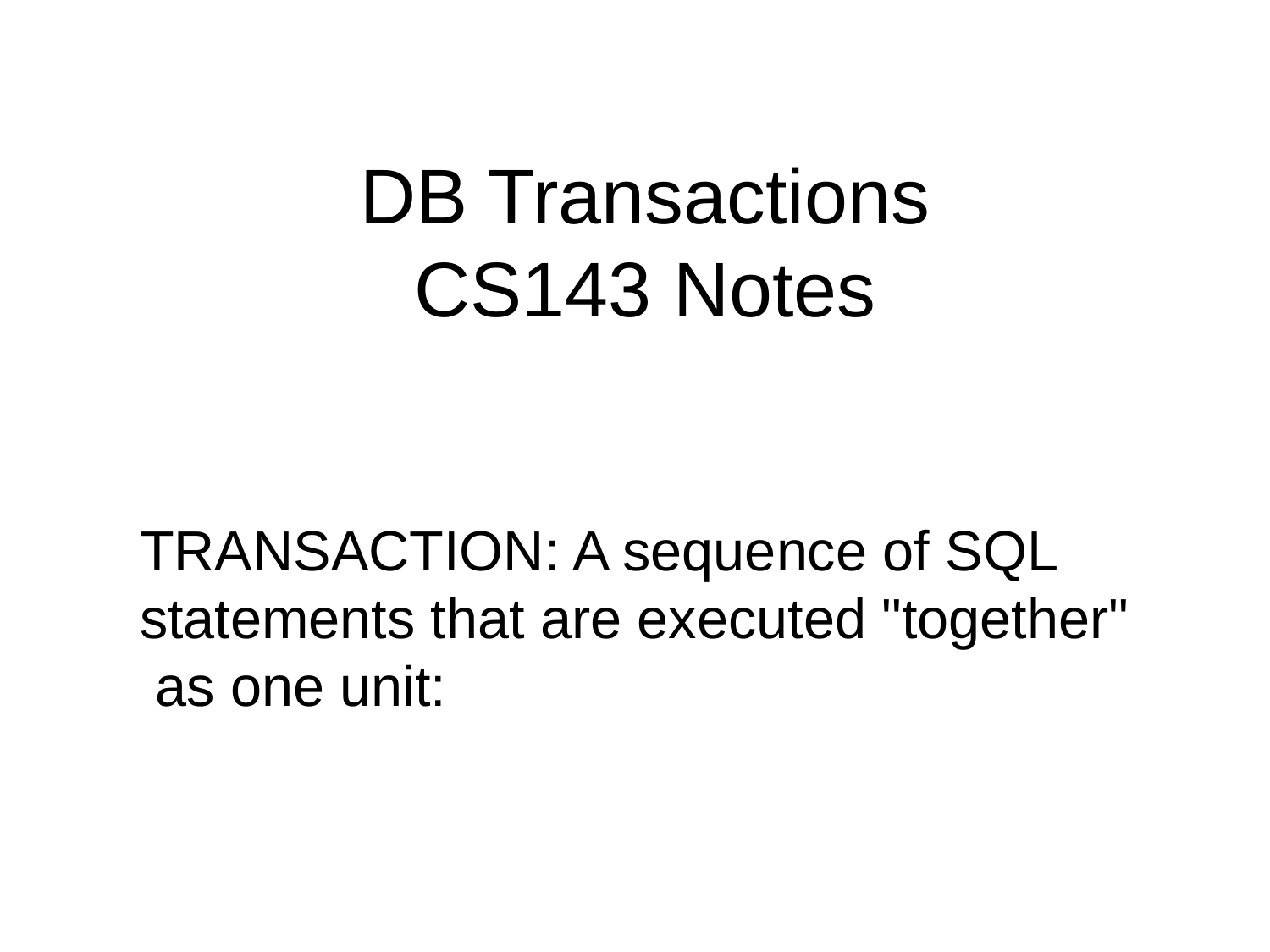

# DB Transactions CS143 Notes
TRANSACTION: A sequence of SQL statements that are executed "together"  as one unit: